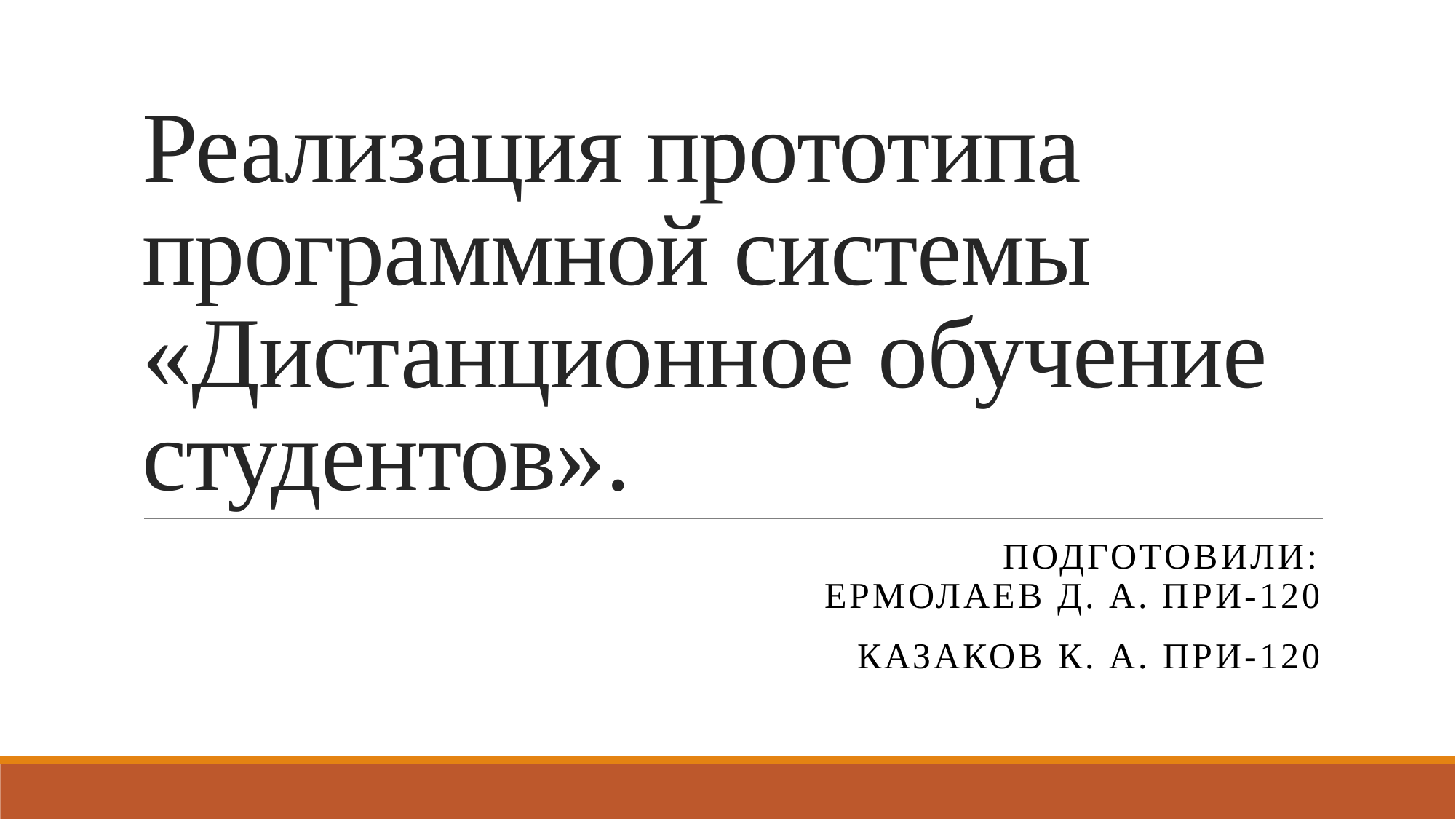

# Реализация прототипа программной системы «Дистанционное обучение студентов».
Подготовили:
 Ермолаев Д. А. ПРИ-120
Казаков К. А. ПРИ-120